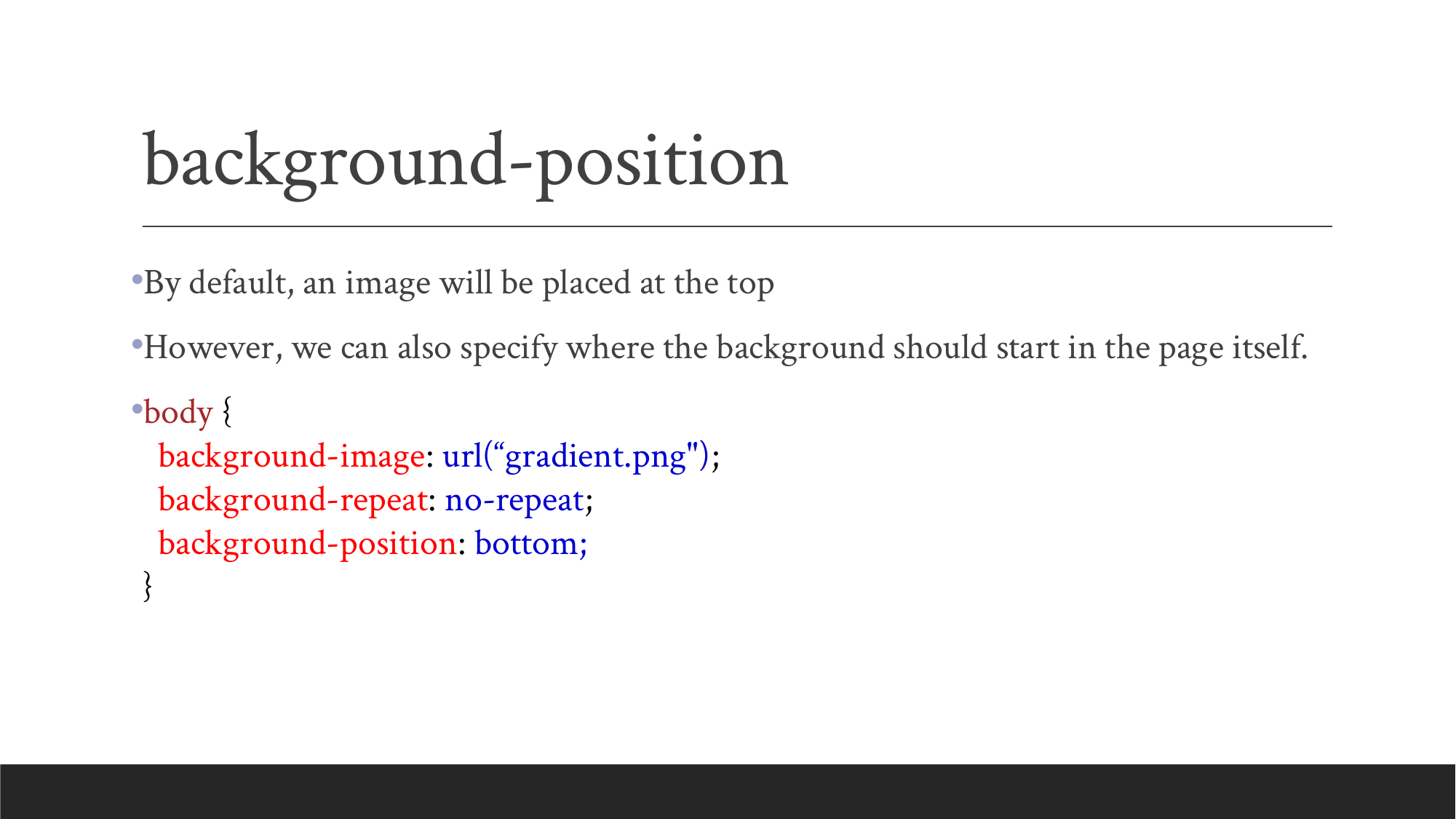

# background-position
By default, an image will be placed at the top
However, we can also specify where the background should start in the page itself.
body {
  background-image: url(“gradient.png");
  background-repeat: no-repeat;
  background-position: bottom;
}